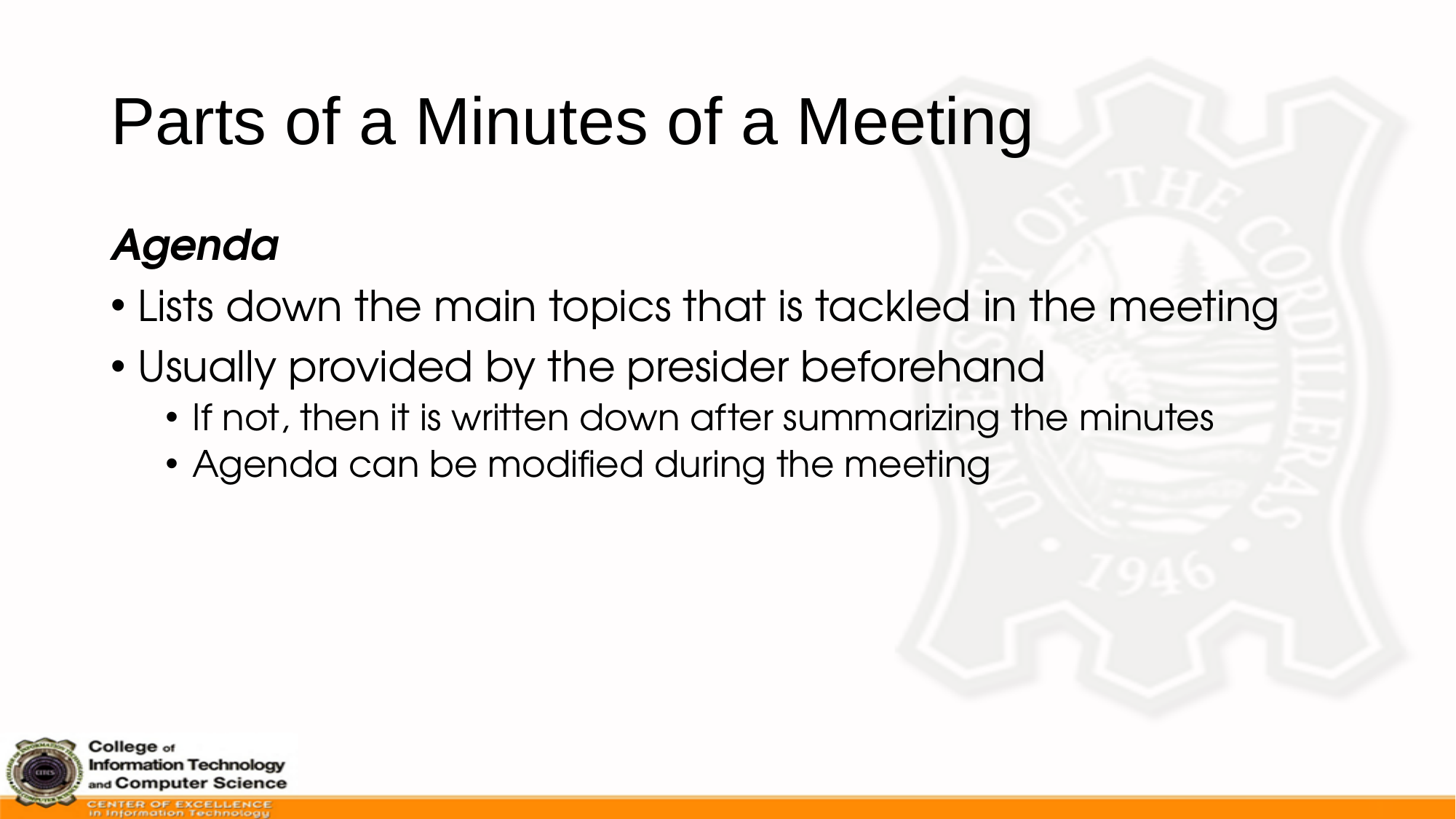

# Parts of a Minutes of a Meeting
Agenda
Lists down the main topics that is tackled in the meeting
Usually provided by the presider beforehand
If not, then it is written down after summarizing the minutes
Agenda can be modified during the meeting